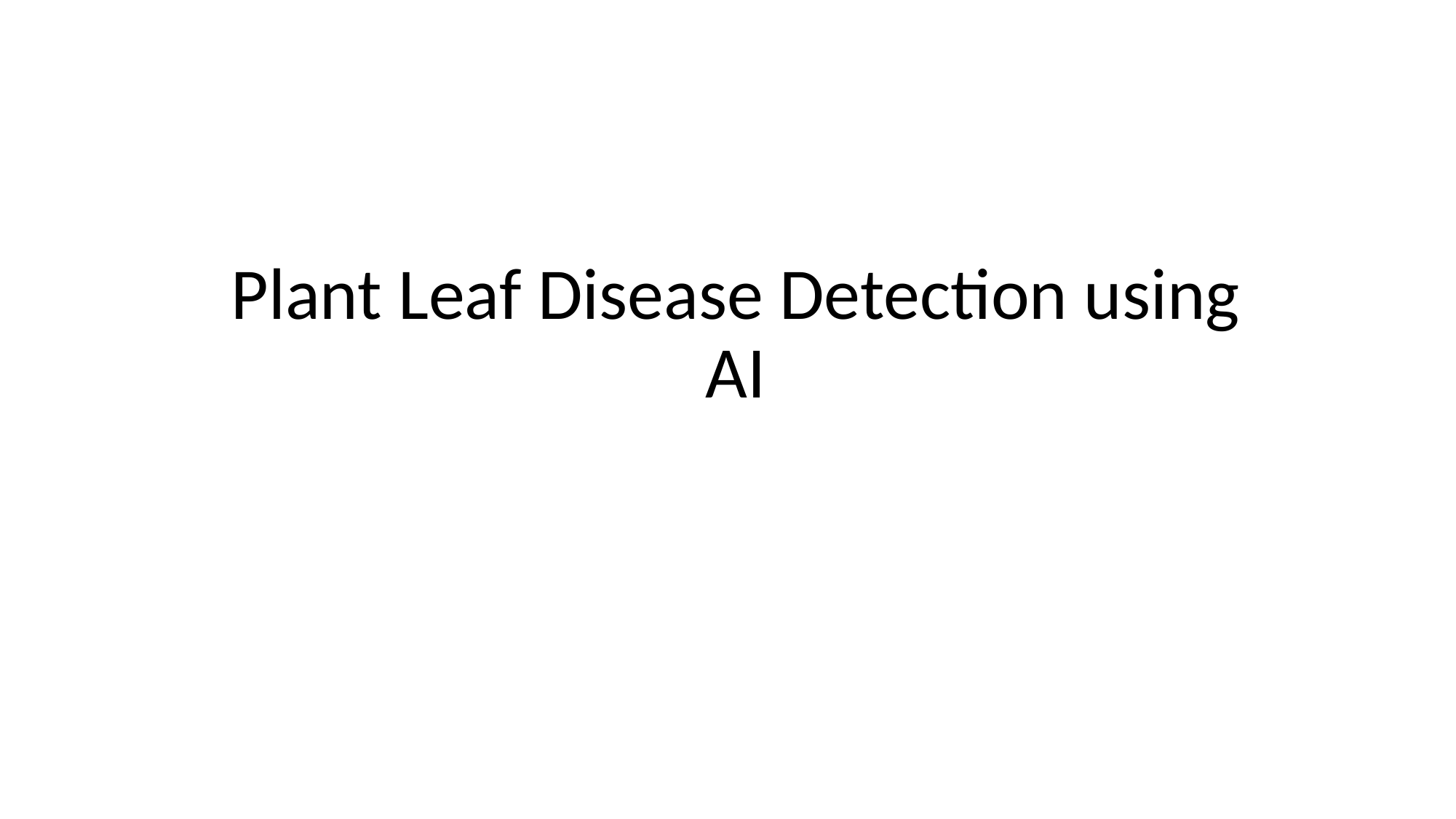

# Plant Leaf Disease Detection using AI